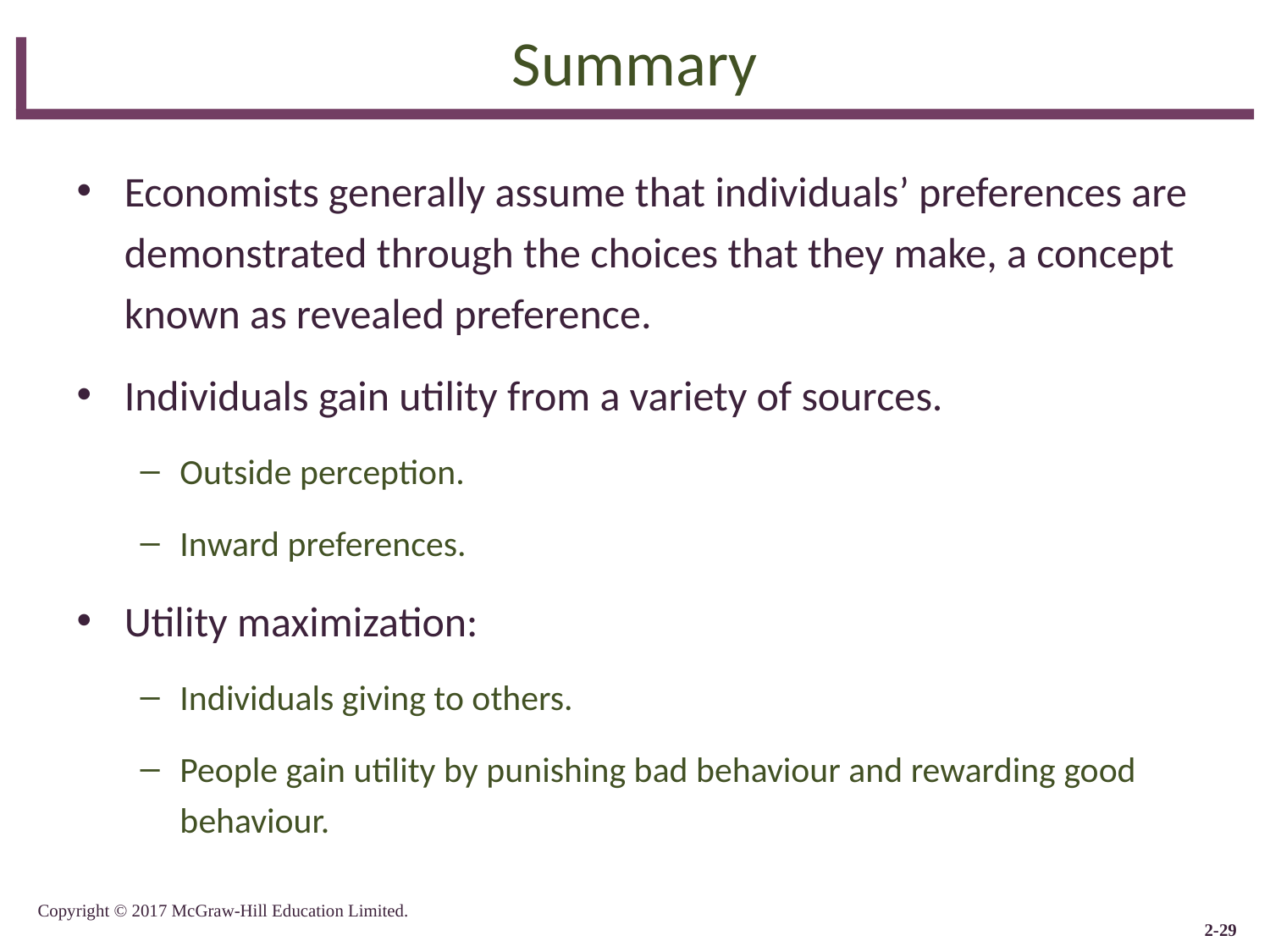

# Summary
Economists generally assume that individuals’ preferences are demonstrated through the choices that they make, a concept known as revealed preference.
Individuals gain utility from a variety of sources.
Outside perception.
Inward preferences.
Utility maximization:
Individuals giving to others.
People gain utility by punishing bad behaviour and rewarding good behaviour.